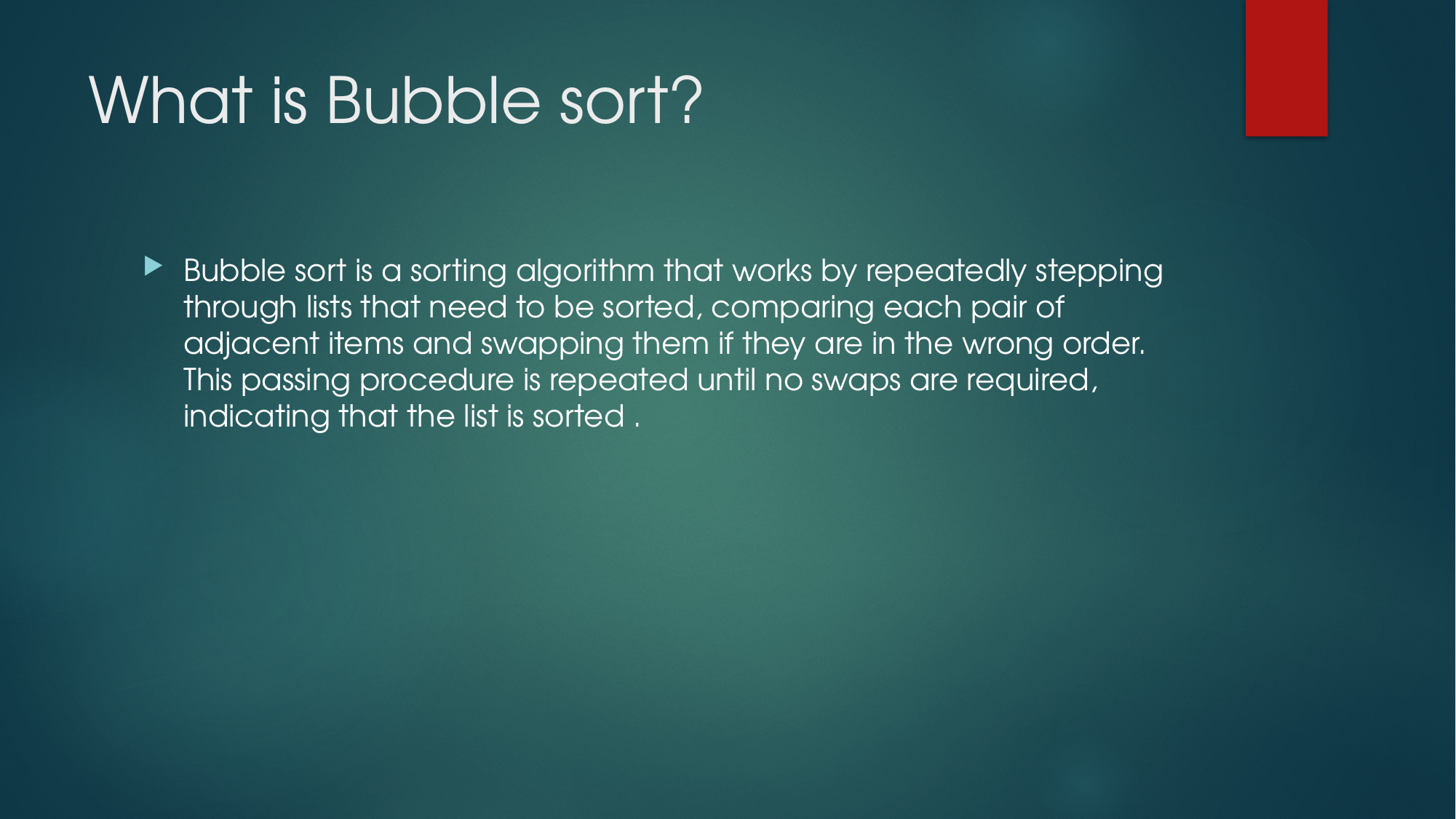

# What is Bubble sort?
Bubble sort is a sorting algorithm that works by repeatedly stepping through lists that need to be sorted, comparing each pair of adjacent items and swapping them if they are in the wrong order. This passing procedure is repeated until no swaps are required, indicating that the list is sorted .